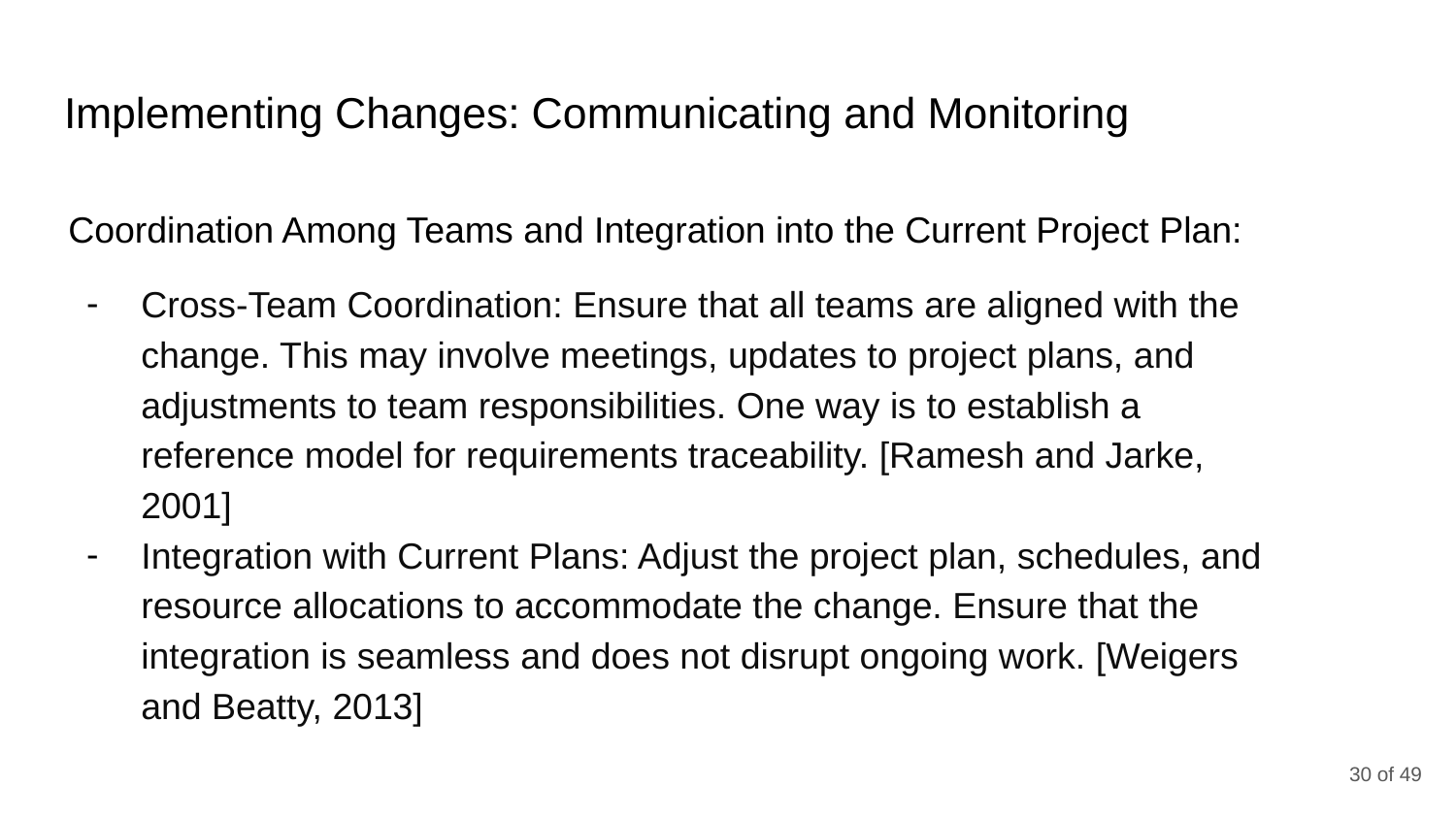

# Implementing Changes: Communicating and Monitoring
Coordination Among Teams and Integration into the Current Project Plan:
Cross-Team Coordination: Ensure that all teams are aligned with the change. This may involve meetings, updates to project plans, and adjustments to team responsibilities. One way is to establish a reference model for requirements traceability. [Ramesh and Jarke, 2001]
Integration with Current Plans: Adjust the project plan, schedules, and resource allocations to accommodate the change. Ensure that the integration is seamless and does not disrupt ongoing work. [Weigers and Beatty, 2013]
30 of 49